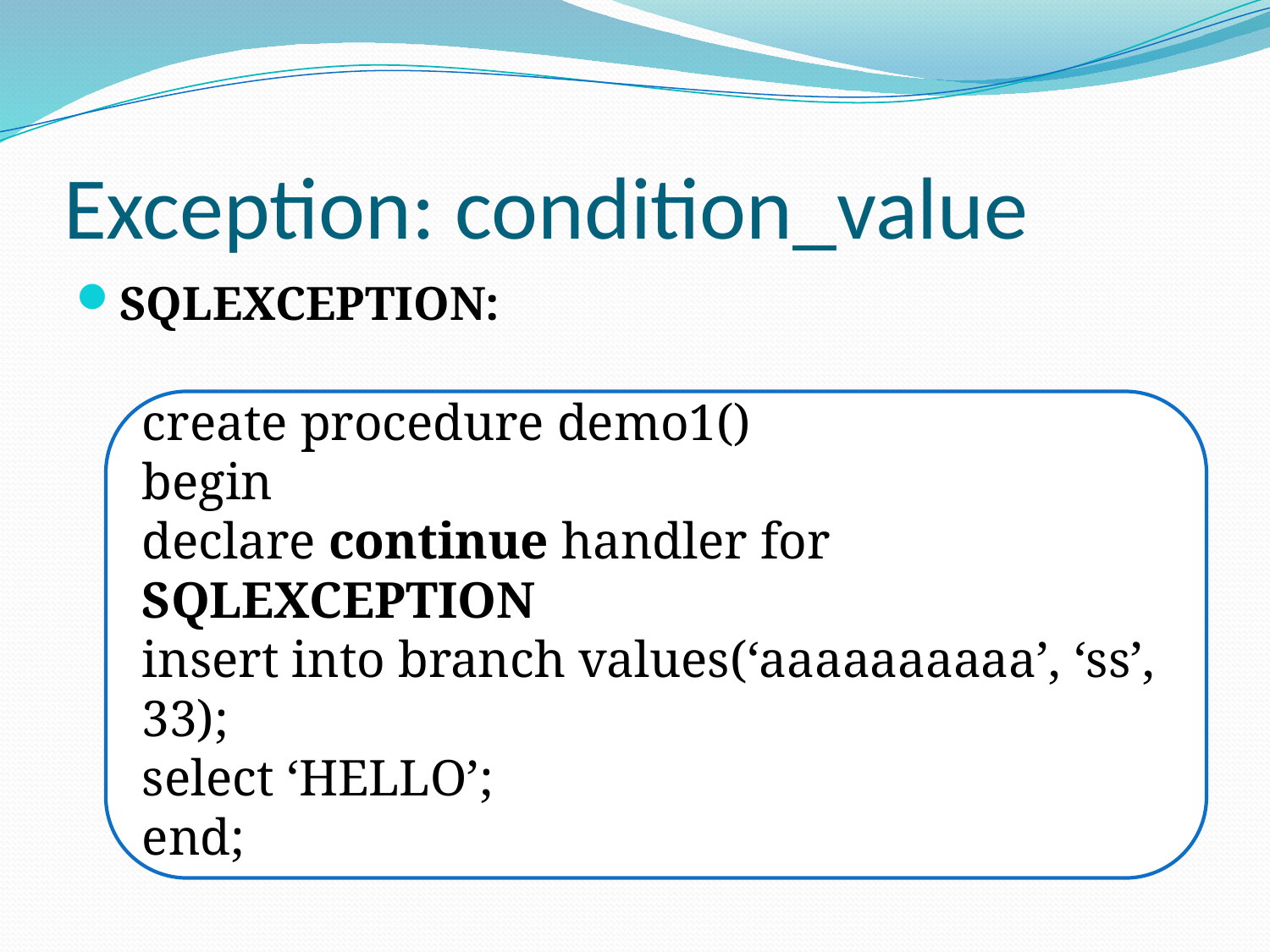

# Exception: condition_value
SQLEXCEPTION:

create procedure demo1()
begin
declare continue handler for SQLEXCEPTION
insert into branch values(‘aaaaaaaaaa’, ‘ss’, 33);
select ‘HELLO’;
end;